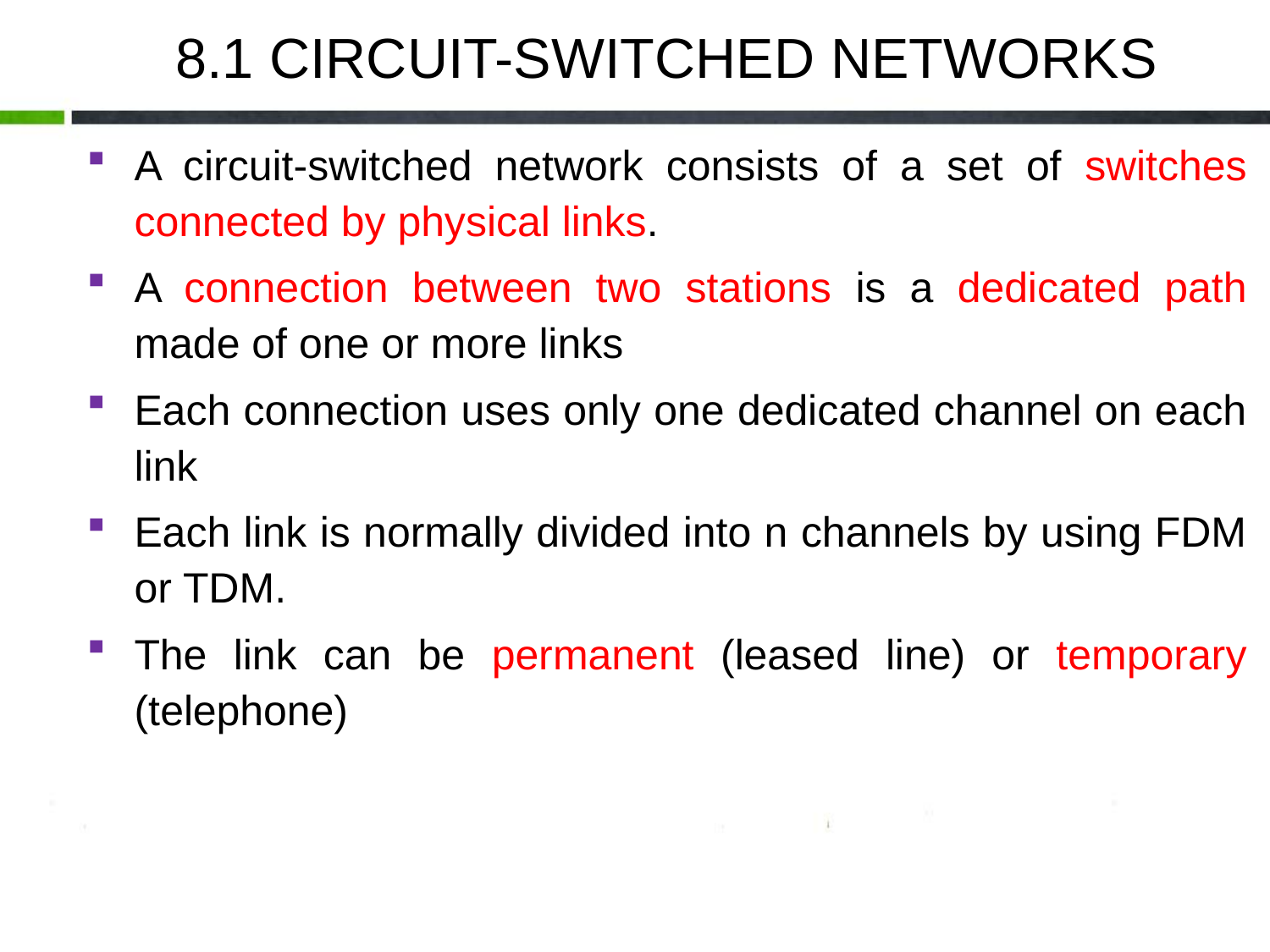

8.1 CIRCUIT-SWITCHED NETWORKS
A circuit-switched network consists of a set of switches connected by physical links.
A connection between two stations is a dedicated path made of one or more links
Each connection uses only one dedicated channel on each link
Each link is normally divided into n channels by using FDM or TDM.
The link can be permanent (leased line) or temporary (telephone)